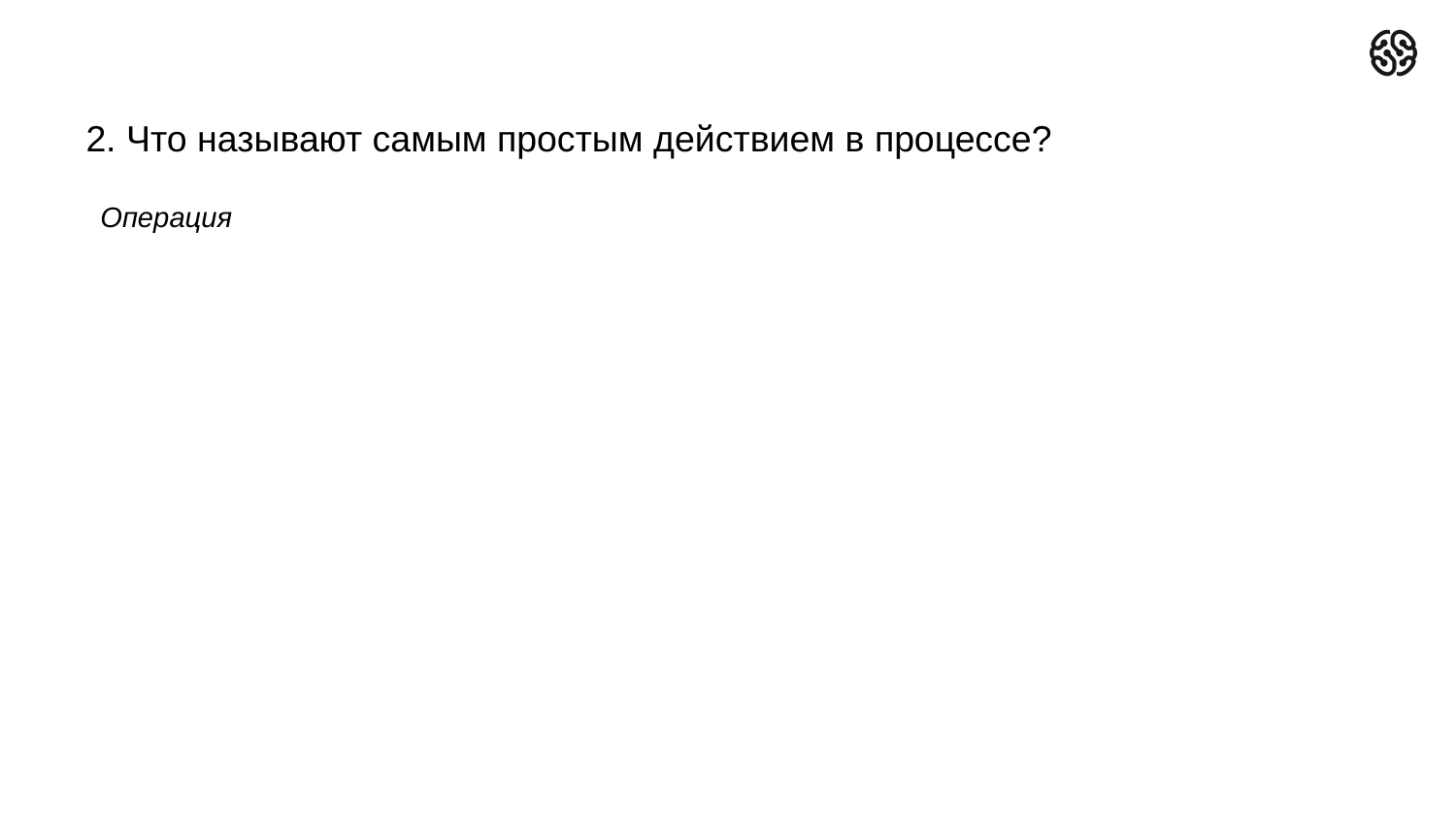

# 2. Что называют самым простым действием в процессе?
Операция